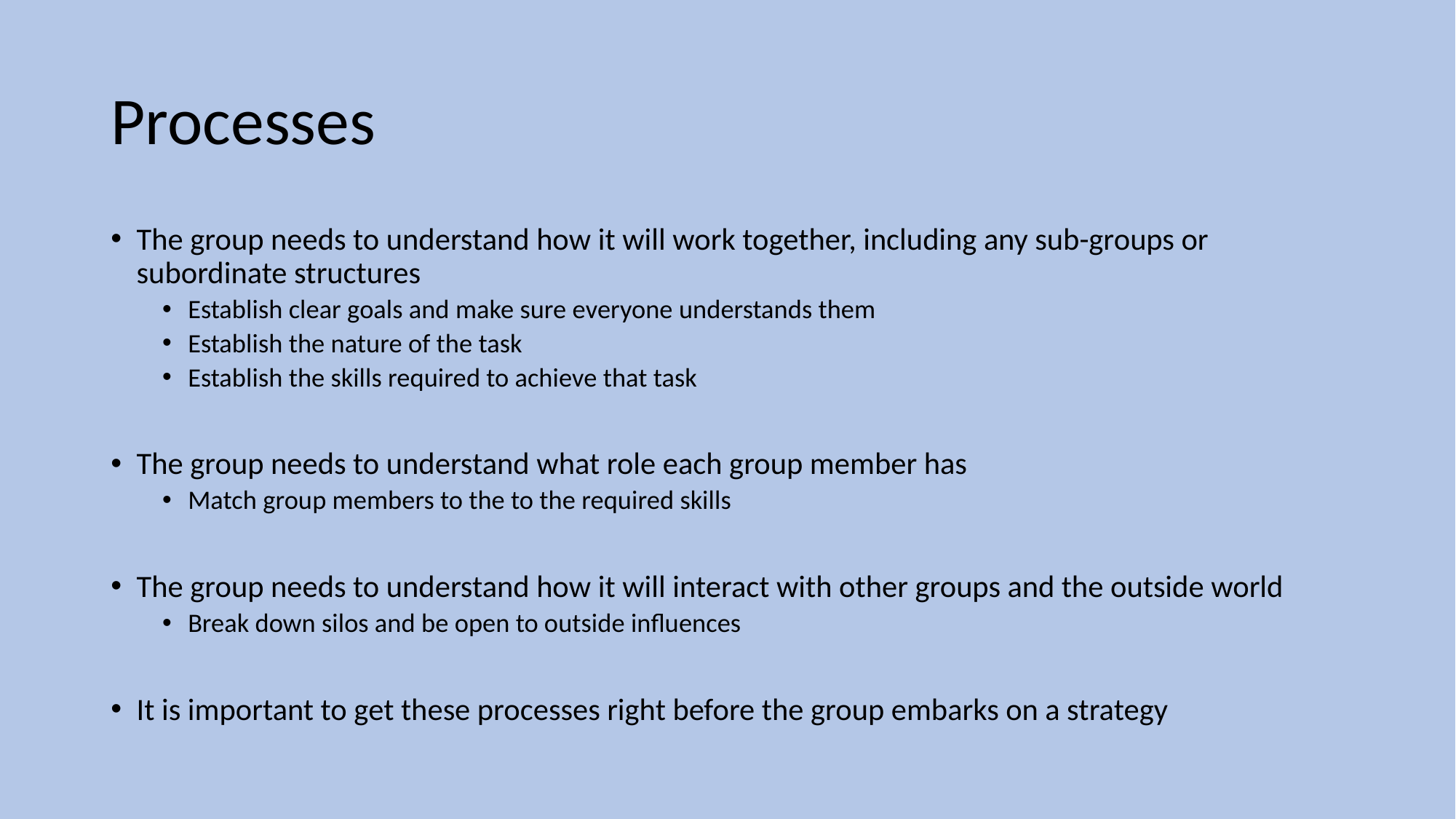

# Processes
The group needs to understand how it will work together, including any sub-groups or subordinate structures
Establish clear goals and make sure everyone understands them
Establish the nature of the task
Establish the skills required to achieve that task

The group needs to understand what role each group member has
Match group members to the to the required skills

The group needs to understand how it will interact with other groups and the outside world
Break down silos and be open to outside influences

It is important to get these processes right before the group embarks on a strategy